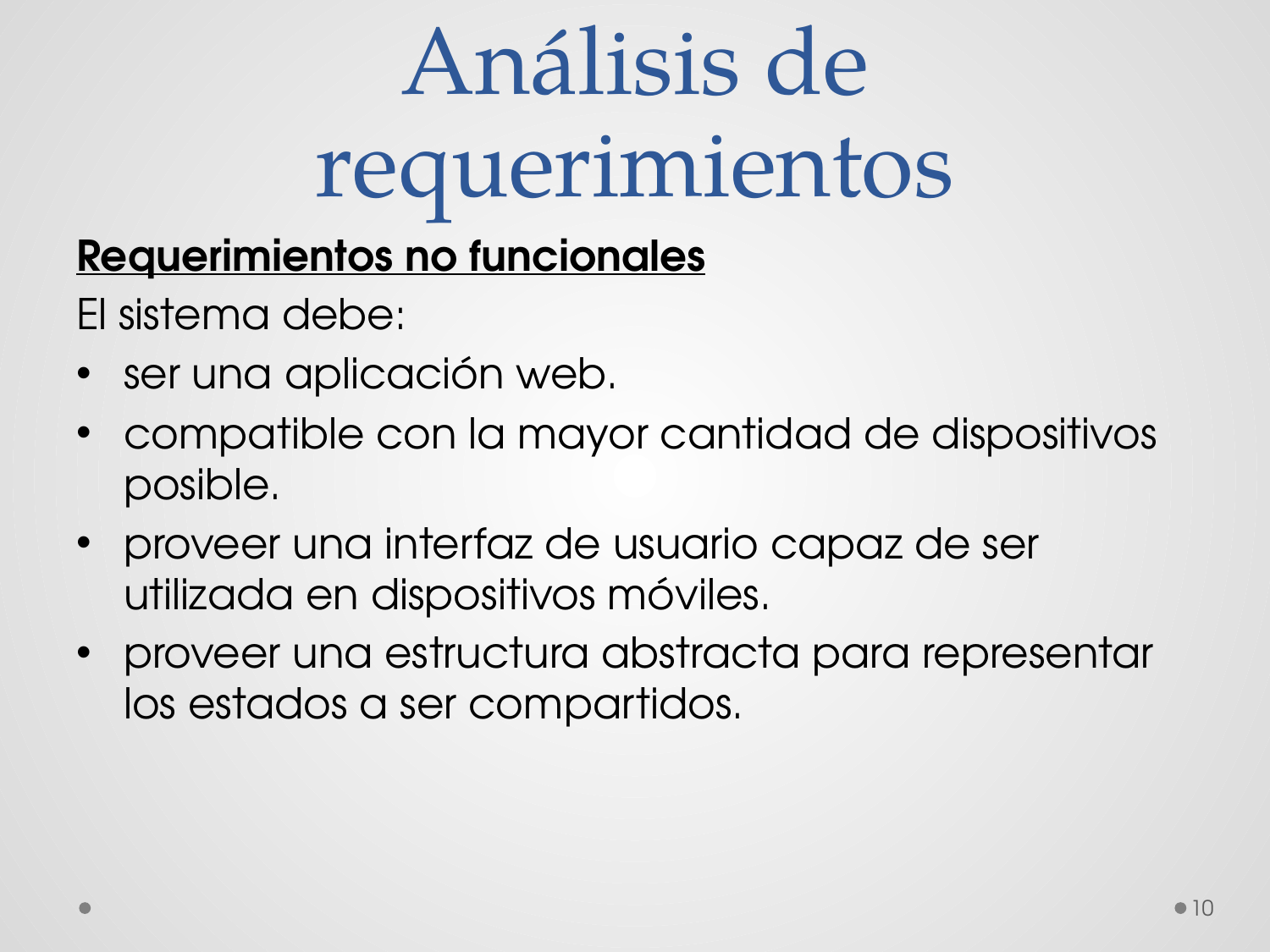

# Análisis de requerimientos
Requerimientos no funcionales
El sistema debe:
ser una aplicación web.
compatible con la mayor cantidad de dispositivos posible.
proveer una interfaz de usuario capaz de ser utilizada en dispositivos móviles.
proveer una estructura abstracta para representar los estados a ser compartidos.
10